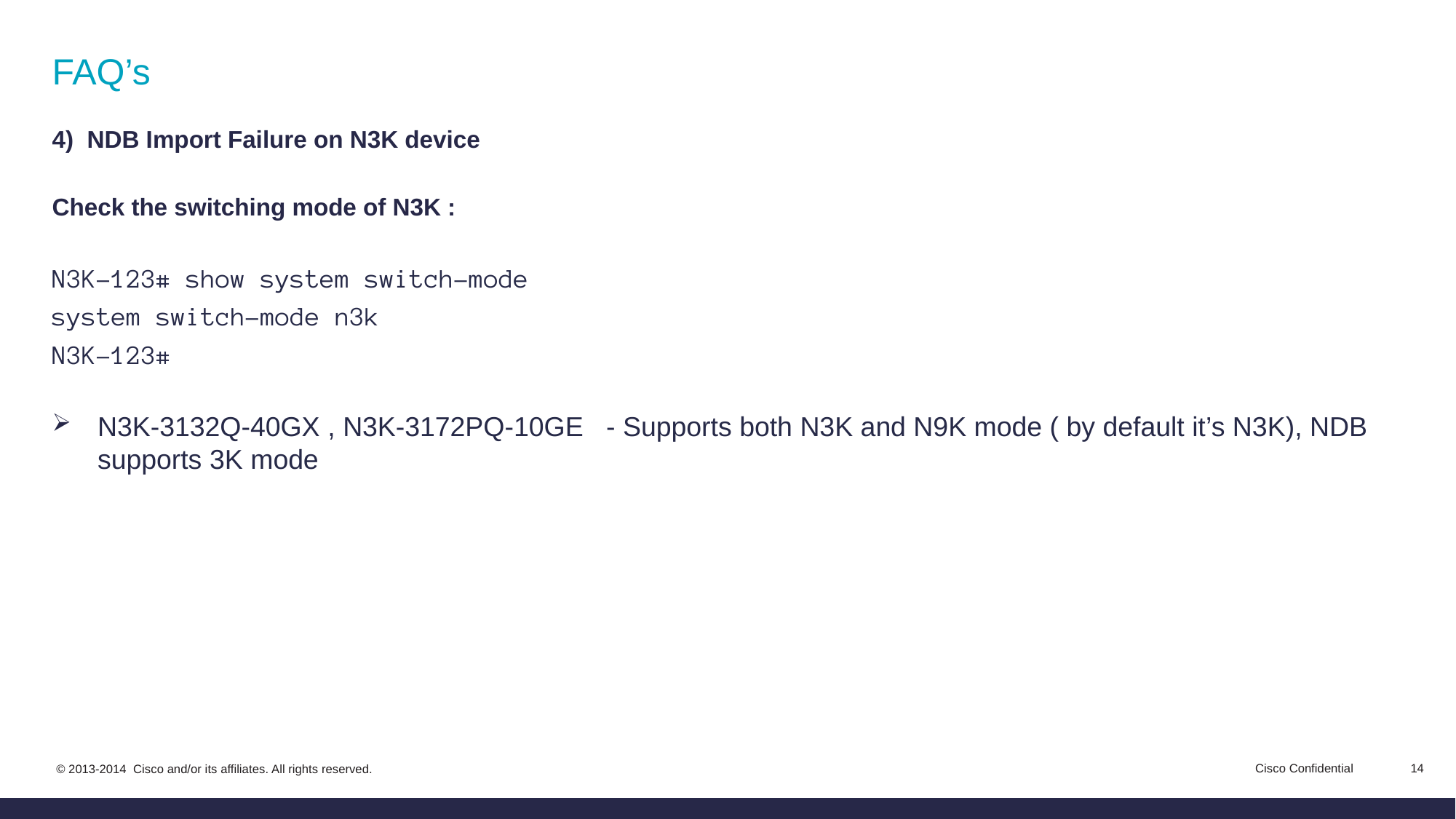

# FAQ’s
4)  NDB Import Failure on N3K device

Check the switching mode of N3K :

N3K-123# show system switch-mode
system switch-mode n3k
N3K-123#

N3K-3132Q-40GX , N3K-3172PQ-10GE   - Supports both N3K and N9K mode ( by default it’s N3K), NDB supports 3K mode